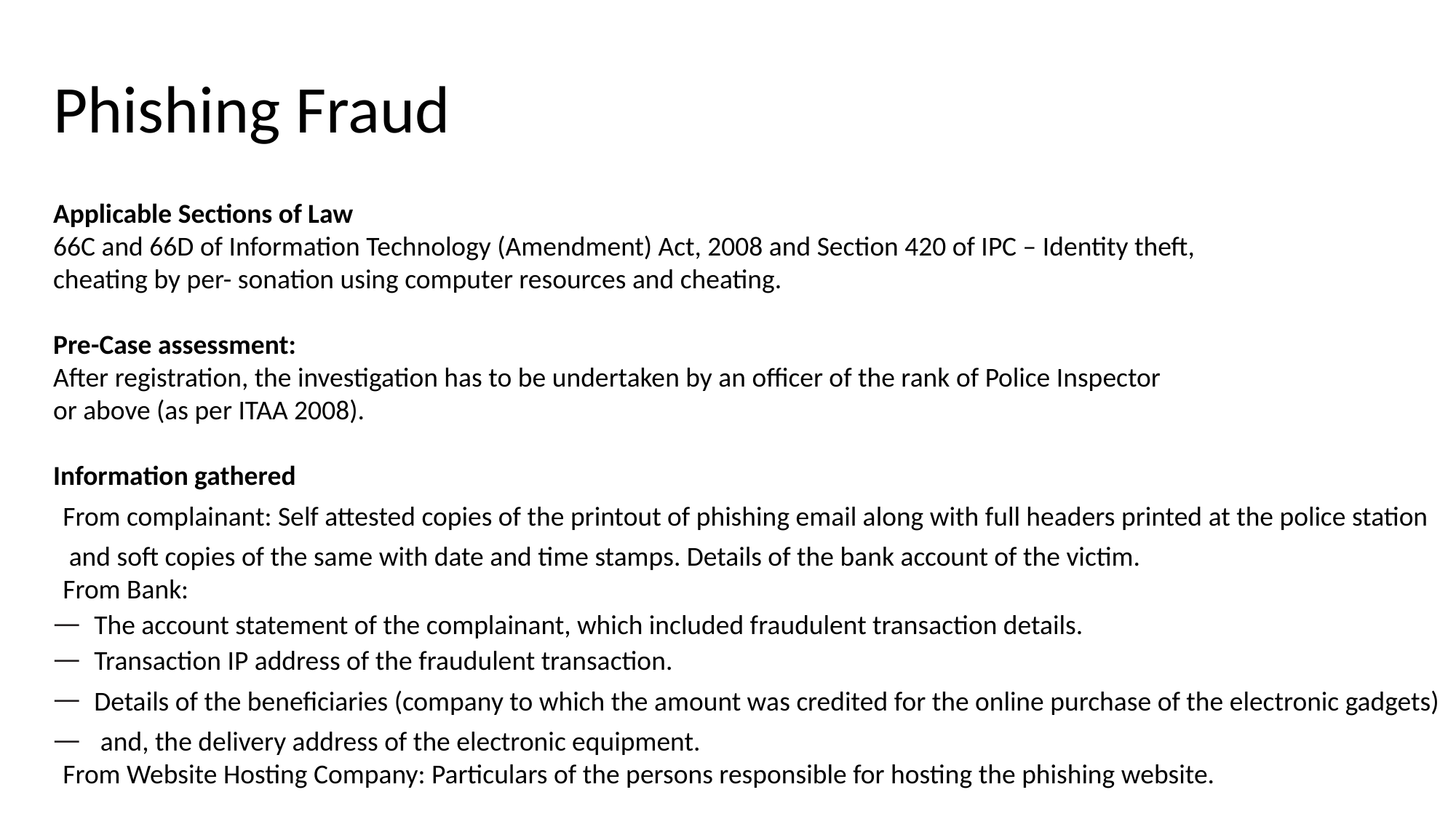

# Phishing Fraud
Applicable Sections of Law
66C and 66D of Information Technology (Amendment) Act, 2008 and Section 420 of IPC – Identity theft,
cheating by per- sonation using computer resources and cheating.

Pre-Case assessment:
After registration, the investigation has to be undertaken by an officer of the rank of Police Inspector
or above (as per ITAA 2008).

Information gathered
From complainant: Self attested copies of the printout of phishing email along with full headers printed at the police station
 and soft copies of the same with date and time stamps. Details of the bank account of the victim.
From Bank:
The account statement of the complainant, which included fraudulent transaction details.
Transaction IP address of the fraudulent transaction.
Details of the beneficiaries (company to which the amount was credited for the online purchase of the electronic gadgets)
 and, the delivery address of the electronic equipment.
From Website Hosting Company: Particulars of the persons responsible for hosting the phishing website.